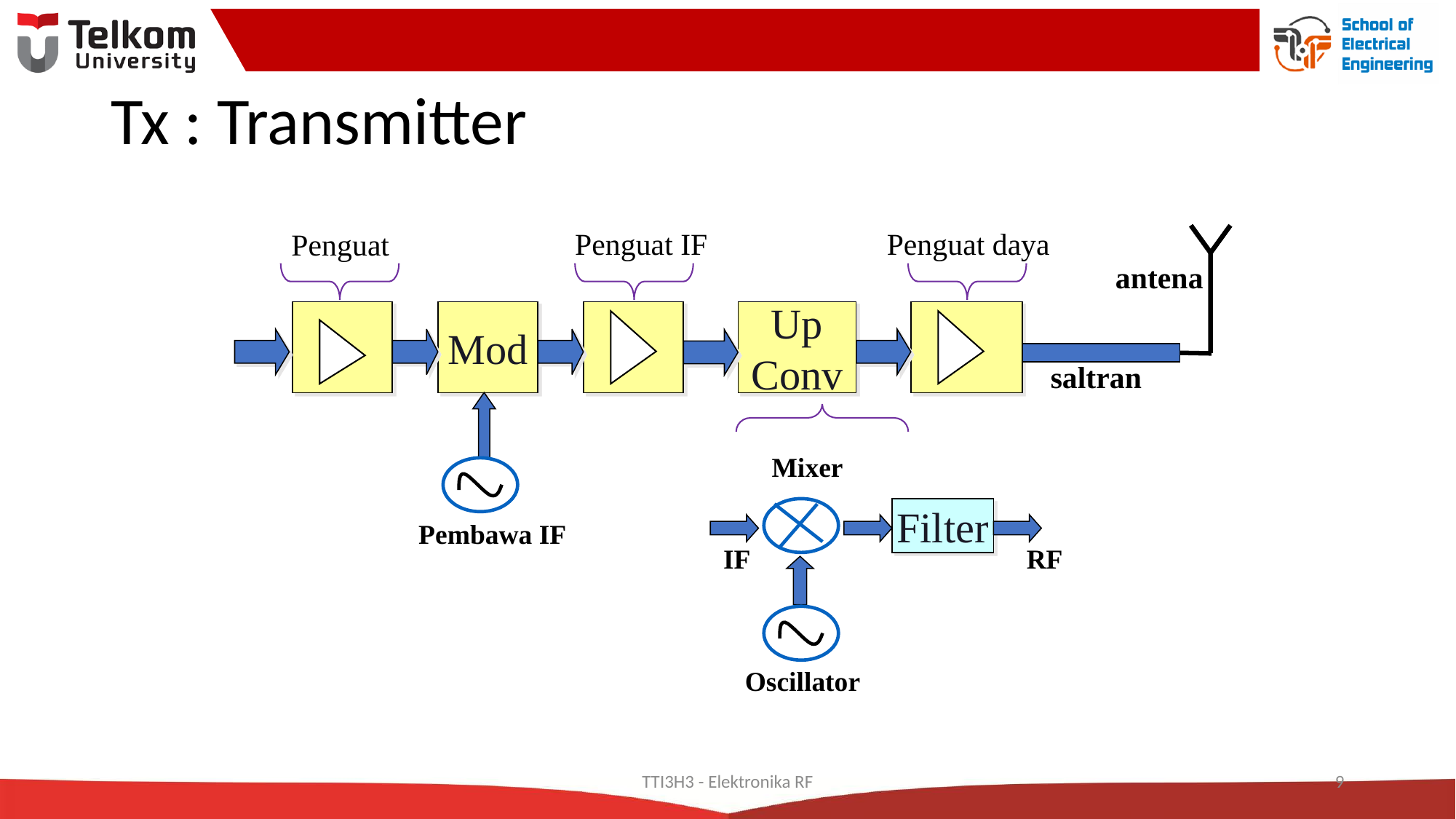

# Tx : Transmitter
Penguat daya
Penguat IF
Penguat

antena

Mod

Up
Conv

saltran

Mixer

Filter

Pembawa IF
IF
RF

Oscillator
TTI3H3 - Elektronika RF
9